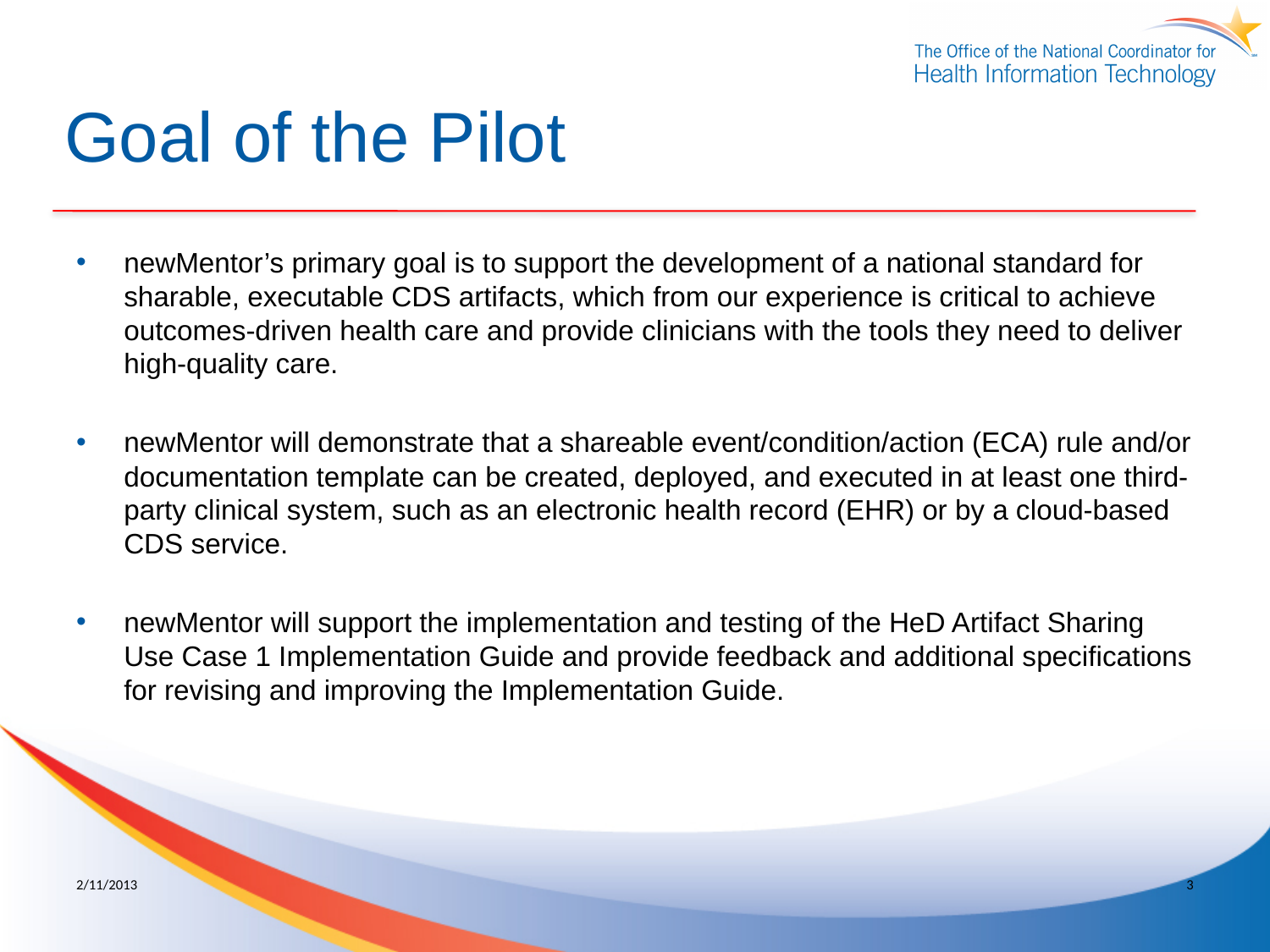

# Goal of the Pilot
newMentor’s primary goal is to support the development of a national standard for sharable, executable CDS artifacts, which from our experience is critical to achieve outcomes-driven health care and provide clinicians with the tools they need to deliver high-quality care.

newMentor will demonstrate that a shareable event/condition/action (ECA) rule and/or documentation template can be created, deployed, and executed in at least one third-party clinical system, such as an electronic health record (EHR) or by a cloud-based CDS service.

newMentor will support the implementation and testing of the HeD Artifact Sharing Use Case 1 Implementation Guide and provide feedback and additional specifications for revising and improving the Implementation Guide.

3
2/11/2013